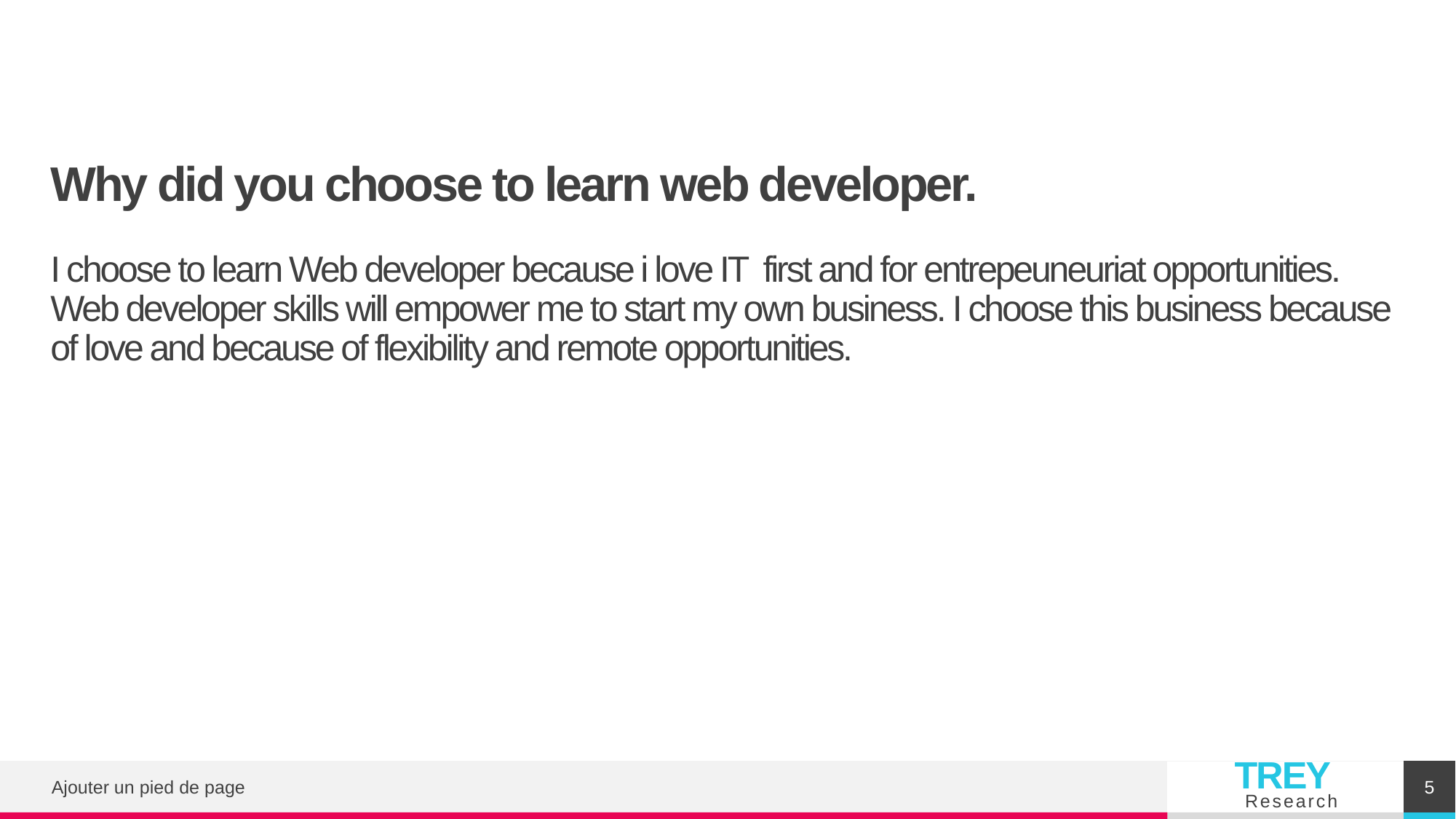

# Why did you choose to learn web developer. I choose to learn Web developer because i love IT  first and for entrepeuneuriat opportunities. Web developer skills will empower me to start my own business. I choose this business because of love and because of flexibility and remote opportunities.
5
Ajouter un pied de page